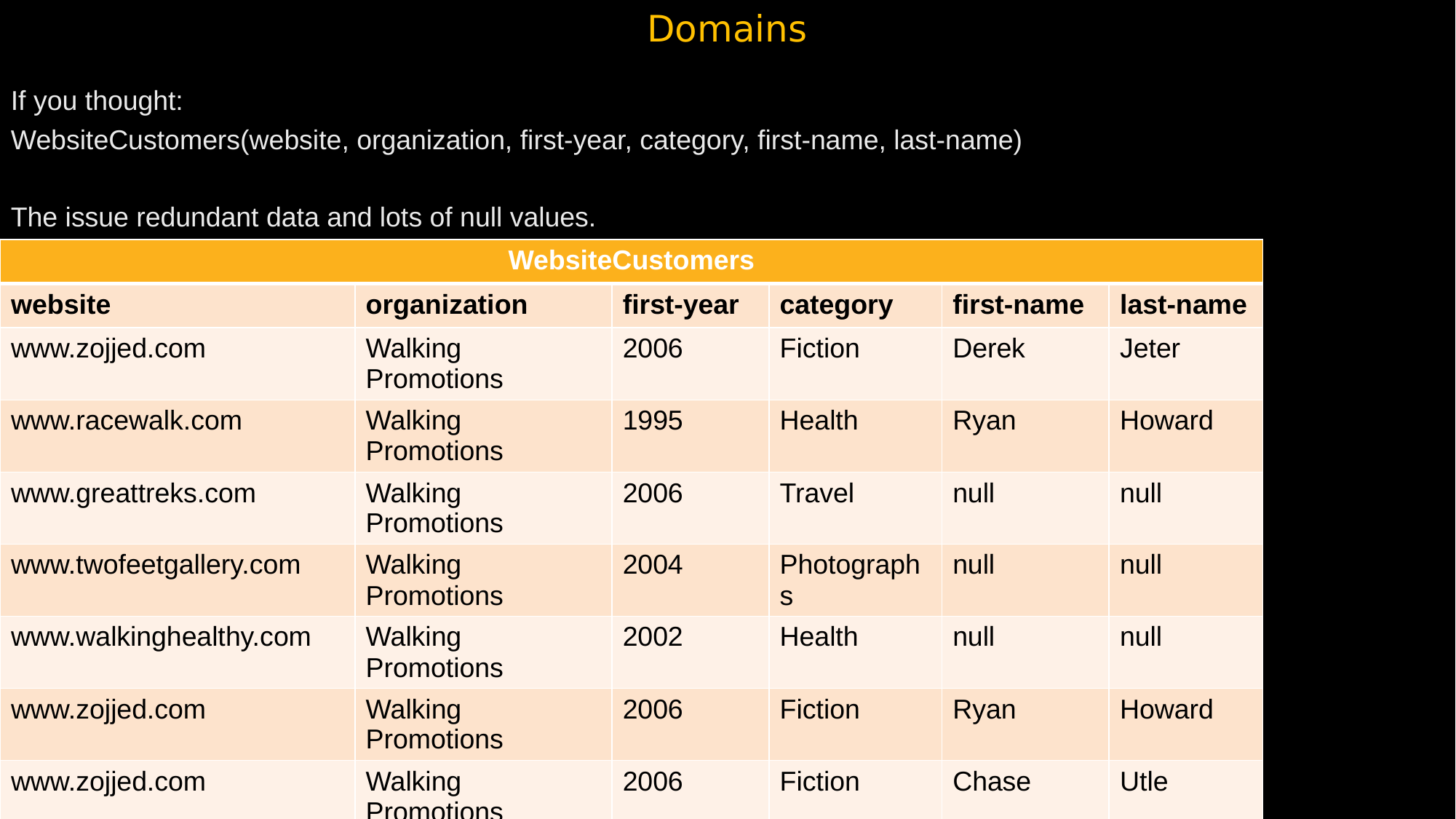

Domains
If you thought:
WebsiteCustomers(website, organization, first-year, category, first-name, last-name)‏

The issue redundant data and lots of null values.

| WebsiteCustomers |  |  |  |  |  |
| --- | --- | --- | --- | --- | --- |
| website | organization | first-year | category | first-name | last-name |
| www.zojjed.com | Walking Promotions | 2006 | Fiction | Derek | Jeter |
| www.racewalk.com | Walking Promotions | 1995 | Health | Ryan | Howard |
| www.greattreks.com | Walking Promotions | 2006 | Travel | null | null |
| www.twofeetgallery.com | Walking Promotions | 2004 | Photographs | null | null |
| www.walkinghealthy.com | Walking Promotions | 2002 | Health | null | null |
| www.zojjed.com | Walking Promotions | 2006 | Fiction | Ryan | Howard |
| www.zojjed.com | Walking Promotions | 2006 | Fiction | Chase | Utle |
| www.cs.drexel.edu/~jsalvage | Drexel University | 2005 | Education | Jeremy | Johnson |